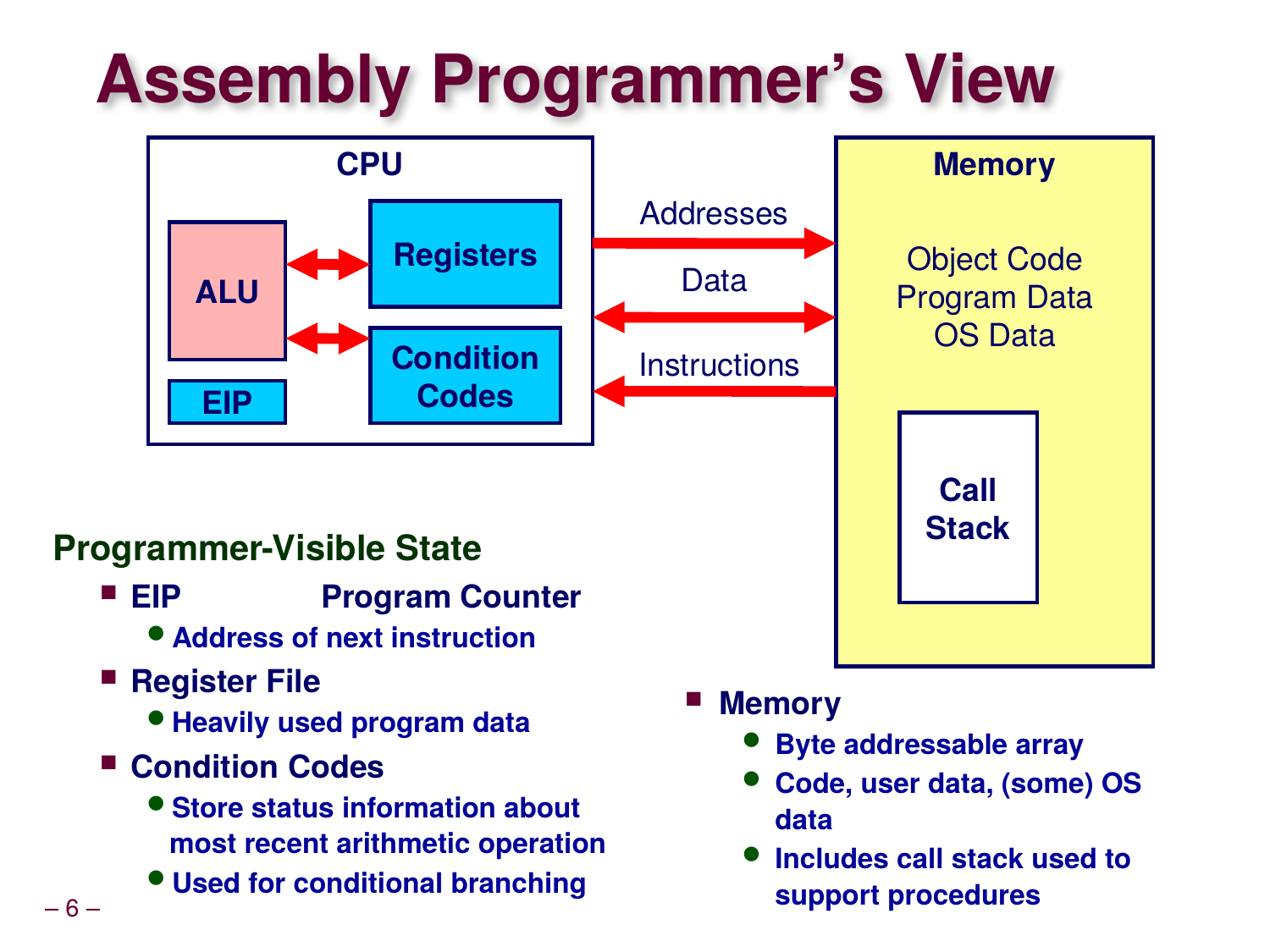

# Assembly Programmer’s View
CPU
Memory
Addresses
Registers
ALU
Object Code
Program Data
OS Data

Data

Condition
Codes

Instructions
EIP

Call
Stack
Programmer-Visible State
EIP	Program Counter
Address of next instruction
Register File
Heavily used program data
Condition Codes
Store status information about most recent arithmetic operation
Used for conditional branching
Memory
Byte addressable array
Code, user data, (some) OS data
Includes call stack used to support procedures